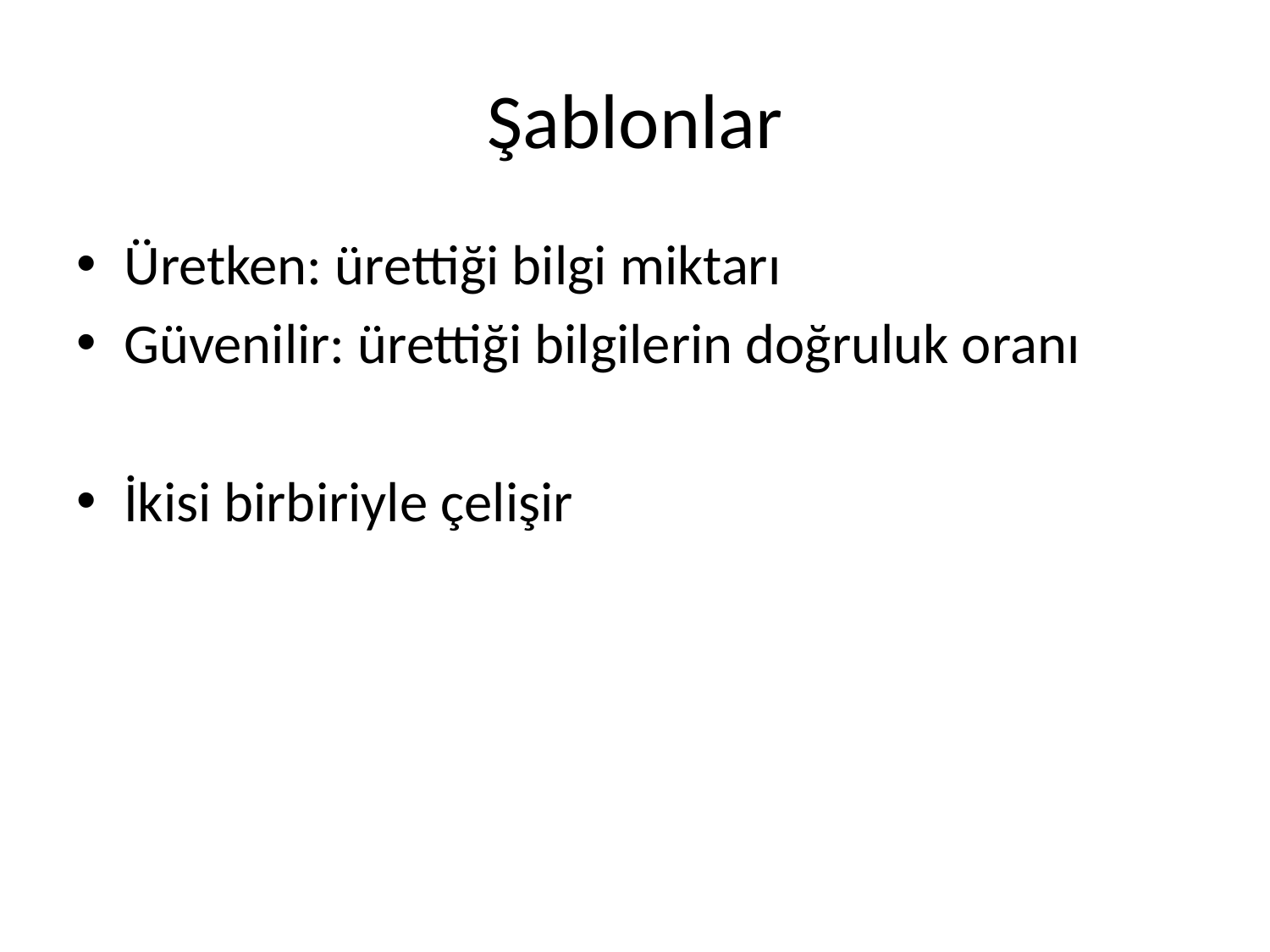

# Şablonlar
Üretken: ürettiği bilgi miktarı
Güvenilir: ürettiği bilgilerin doğruluk oranı

İkisi birbiriyle çelişir